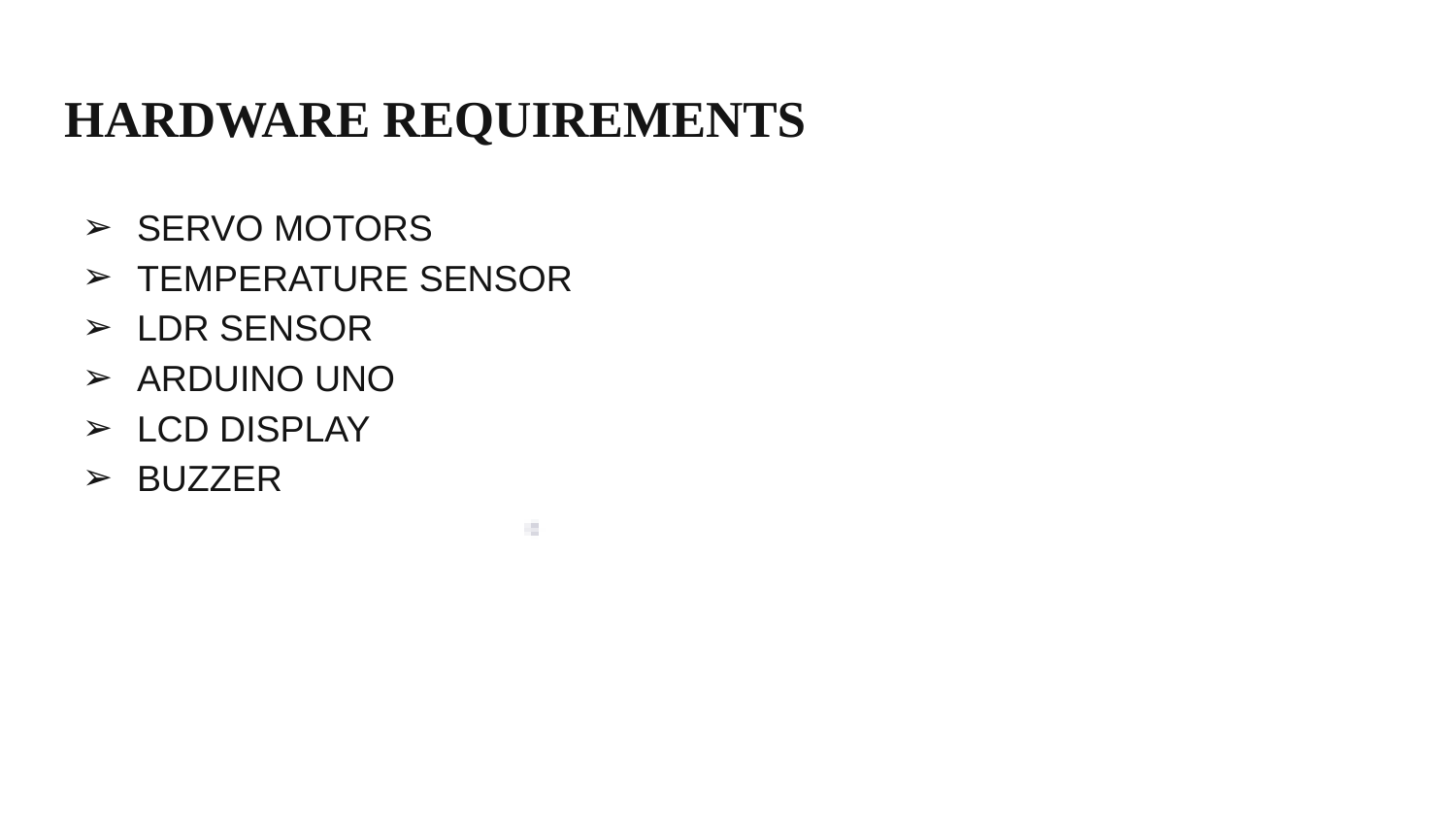

# HARDWARE REQUIREMENTS
SERVO MOTORS
TEMPERATURE SENSOR
LDR SENSOR
ARDUINO UNO
LCD DISPLAY
BUZZER